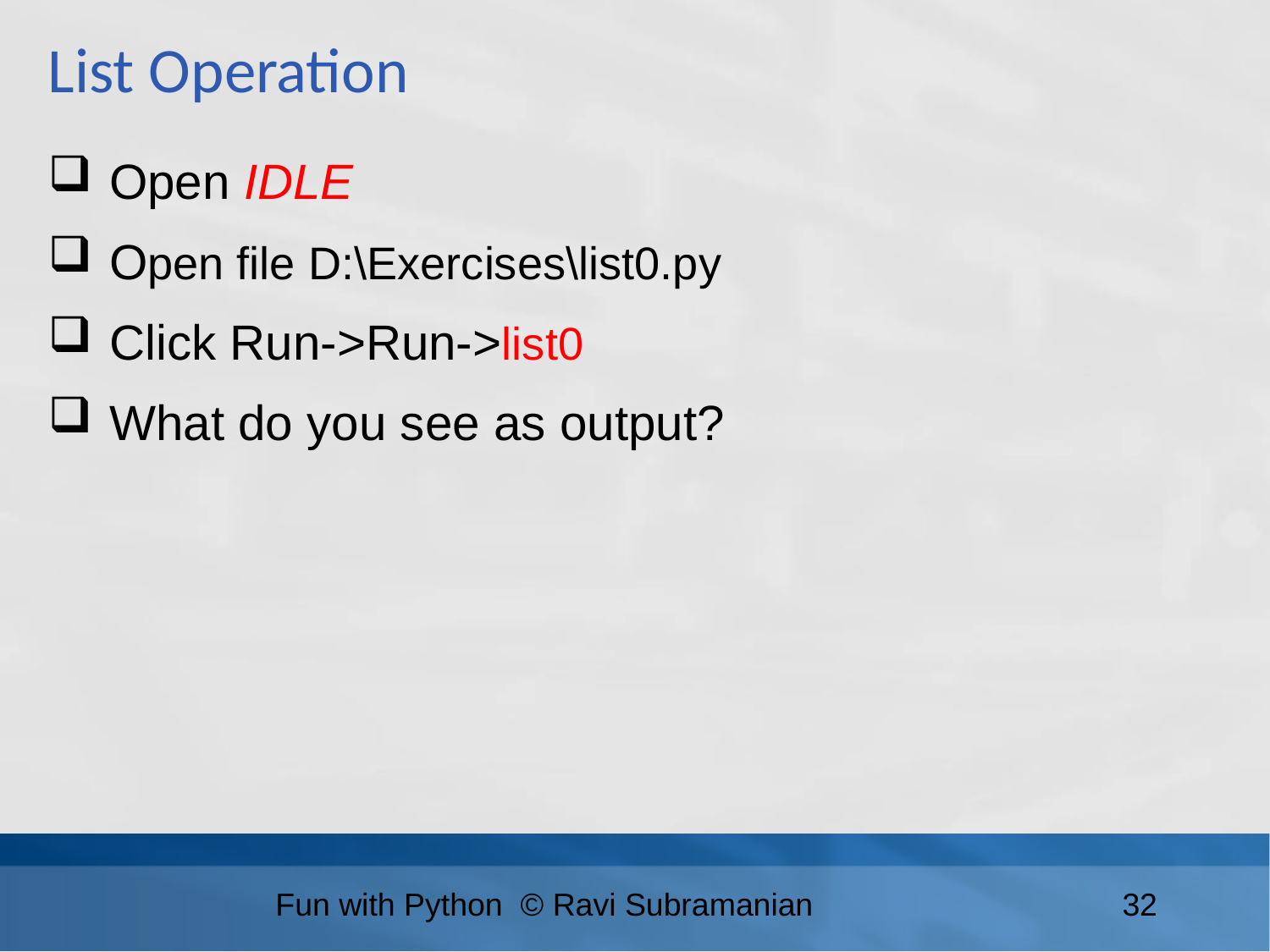

List Operation
 Open IDLE
 Open file D:\Exercises\list0.py
 Click Run->Run->list0
 What do you see as output?